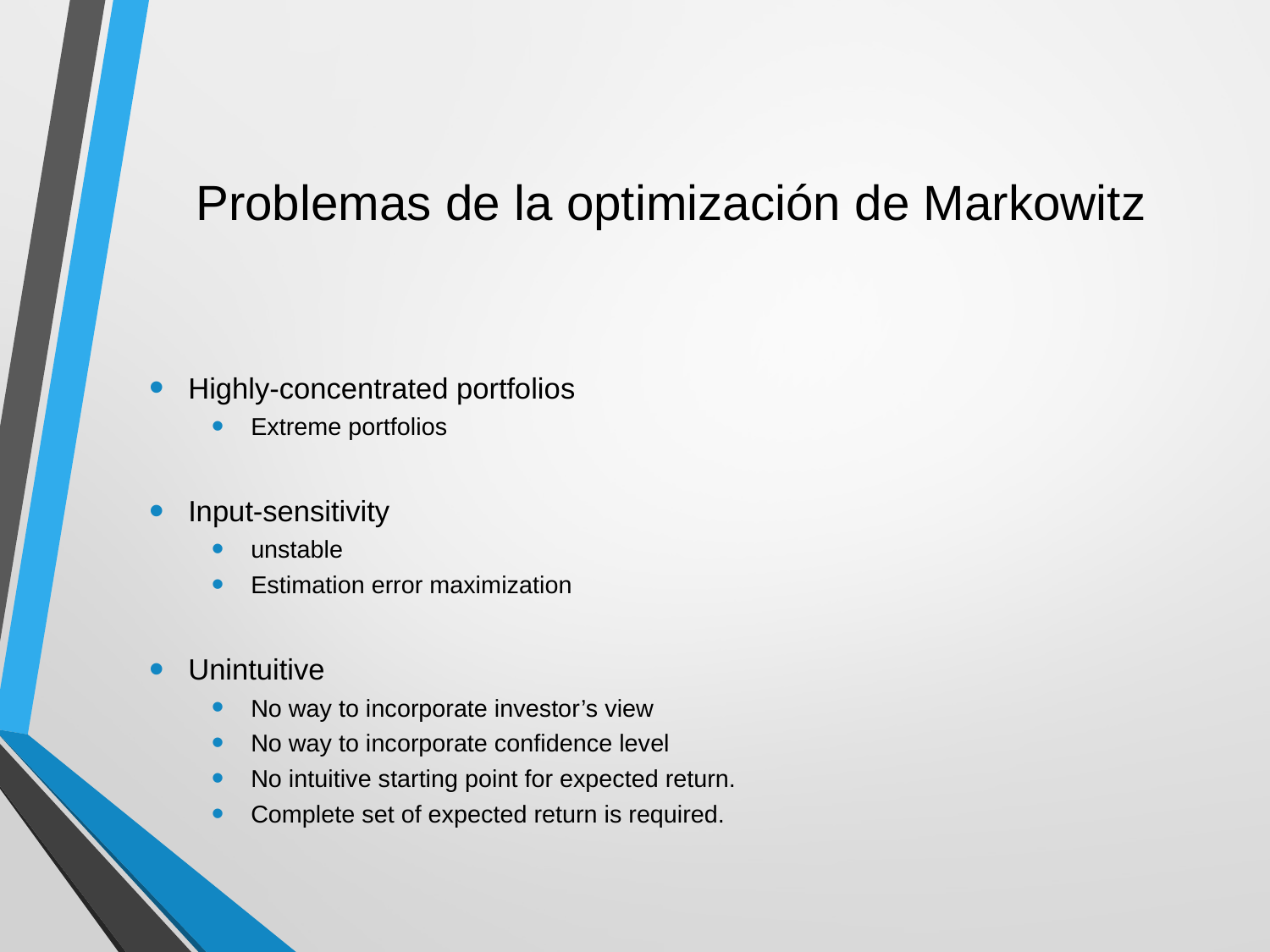

# Problemas de la optimización de Markowitz
Highly-concentrated portfolios
Extreme portfolios

Input-sensitivity
unstable
Estimation error maximization

Unintuitive
No way to incorporate investor’s view
No way to incorporate confidence level
No intuitive starting point for expected return.
Complete set of expected return is required.